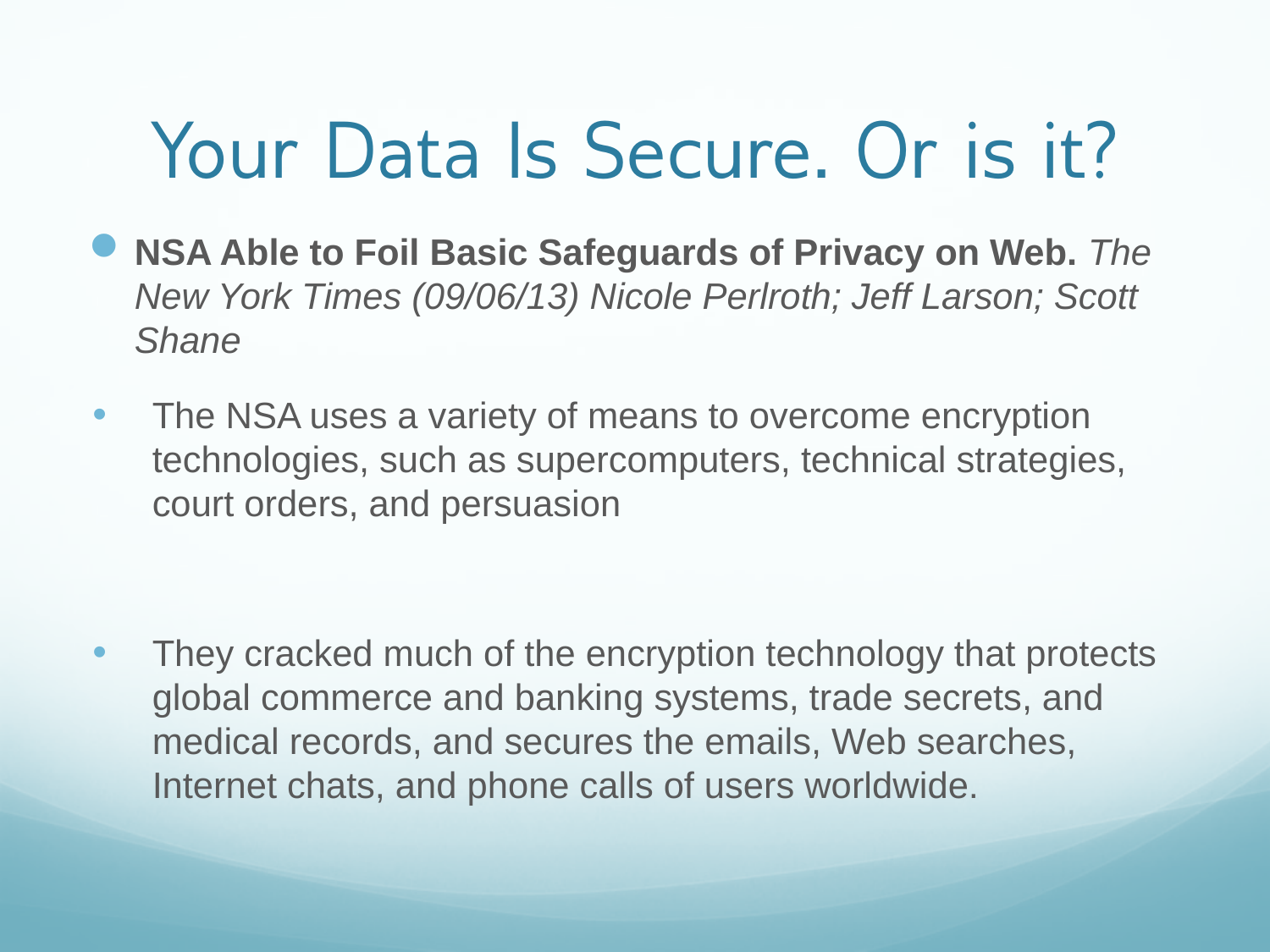

# Your Data Is Secure. Or is it?
NSA Able to Foil Basic Safeguards of Privacy on Web. The New York Times (09/06/13) Nicole Perlroth; Jeff Larson; Scott Shane
The NSA uses a variety of means to overcome encryption technologies, such as supercomputers, technical strategies, court orders, and persuasion

They cracked much of the encryption technology that protects global commerce and banking systems, trade secrets, and medical records, and secures the emails, Web searches, Internet chats, and phone calls of users worldwide.